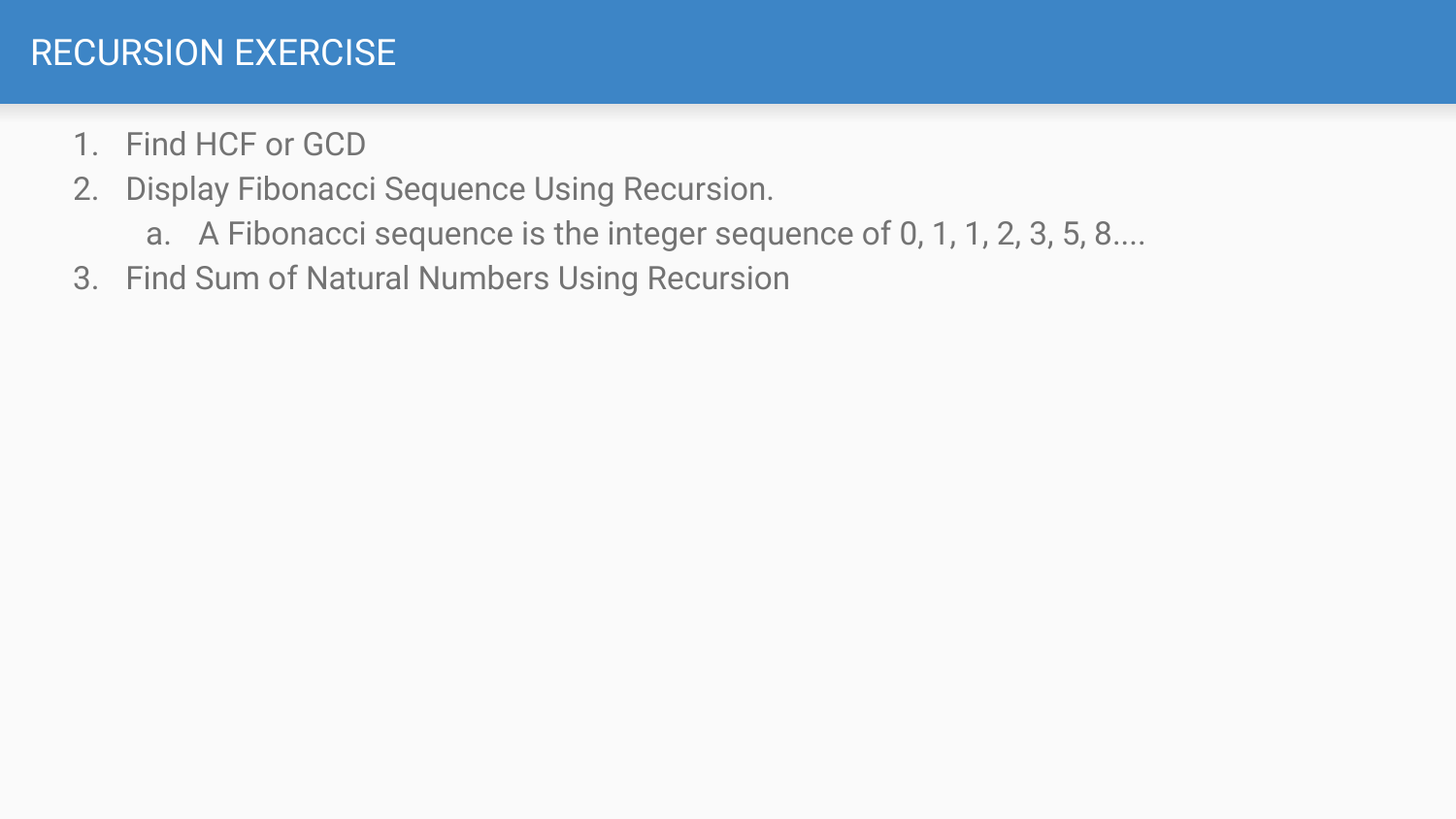

# RECURSION EXERCISE
Find HCF or GCD
Display Fibonacci Sequence Using Recursion.
A Fibonacci sequence is the integer sequence of 0, 1, 1, 2, 3, 5, 8....
Find Sum of Natural Numbers Using Recursion